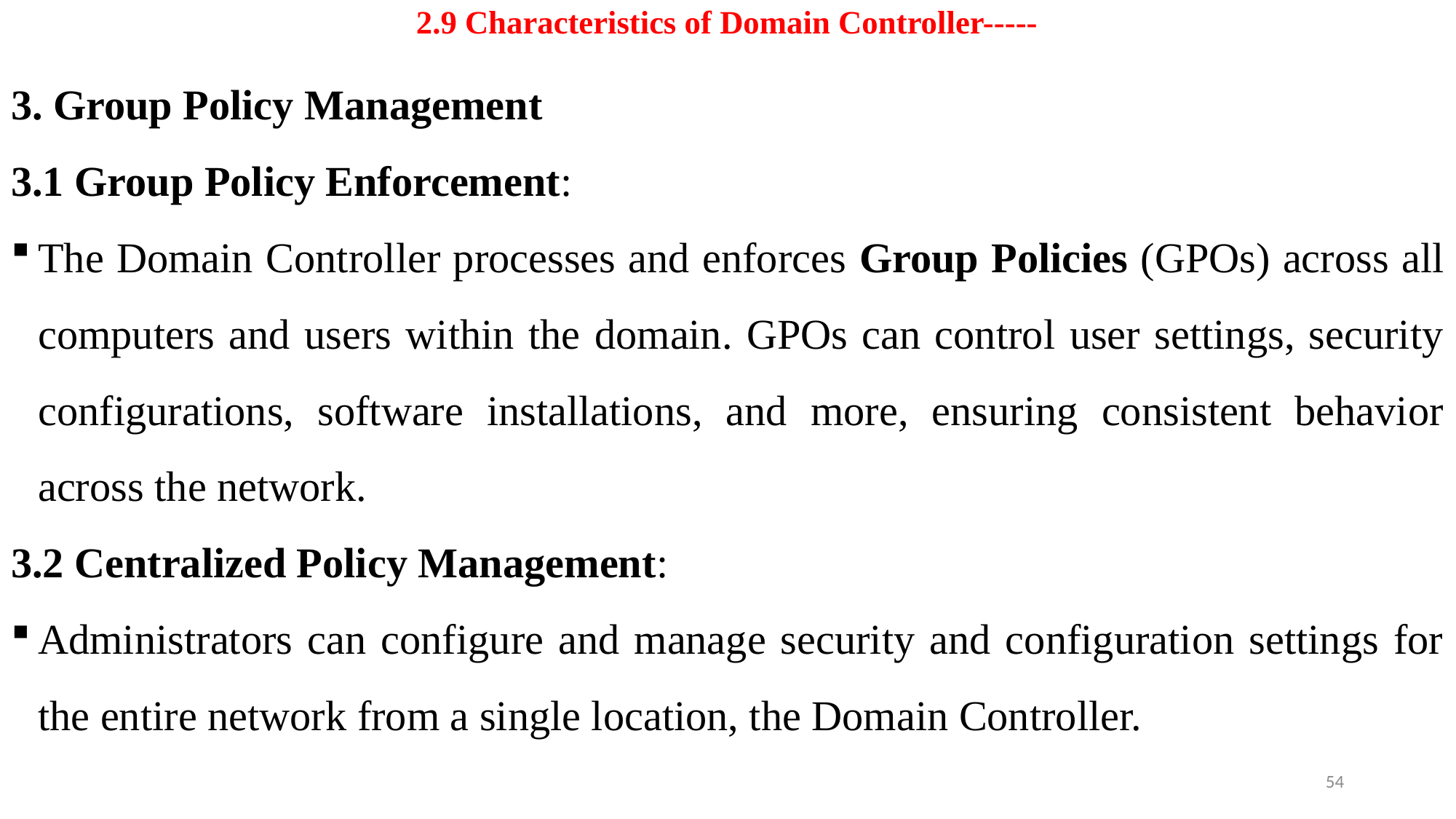

# 2.9 Characteristics of Domain Controller-----
3. Group Policy Management
3.1 Group Policy Enforcement:
The Domain Controller processes and enforces Group Policies (GPOs) across all computers and users within the domain. GPOs can control user settings, security configurations, software installations, and more, ensuring consistent behavior across the network.
3.2 Centralized Policy Management:
Administrators can configure and manage security and configuration settings for the entire network from a single location, the Domain Controller.
54